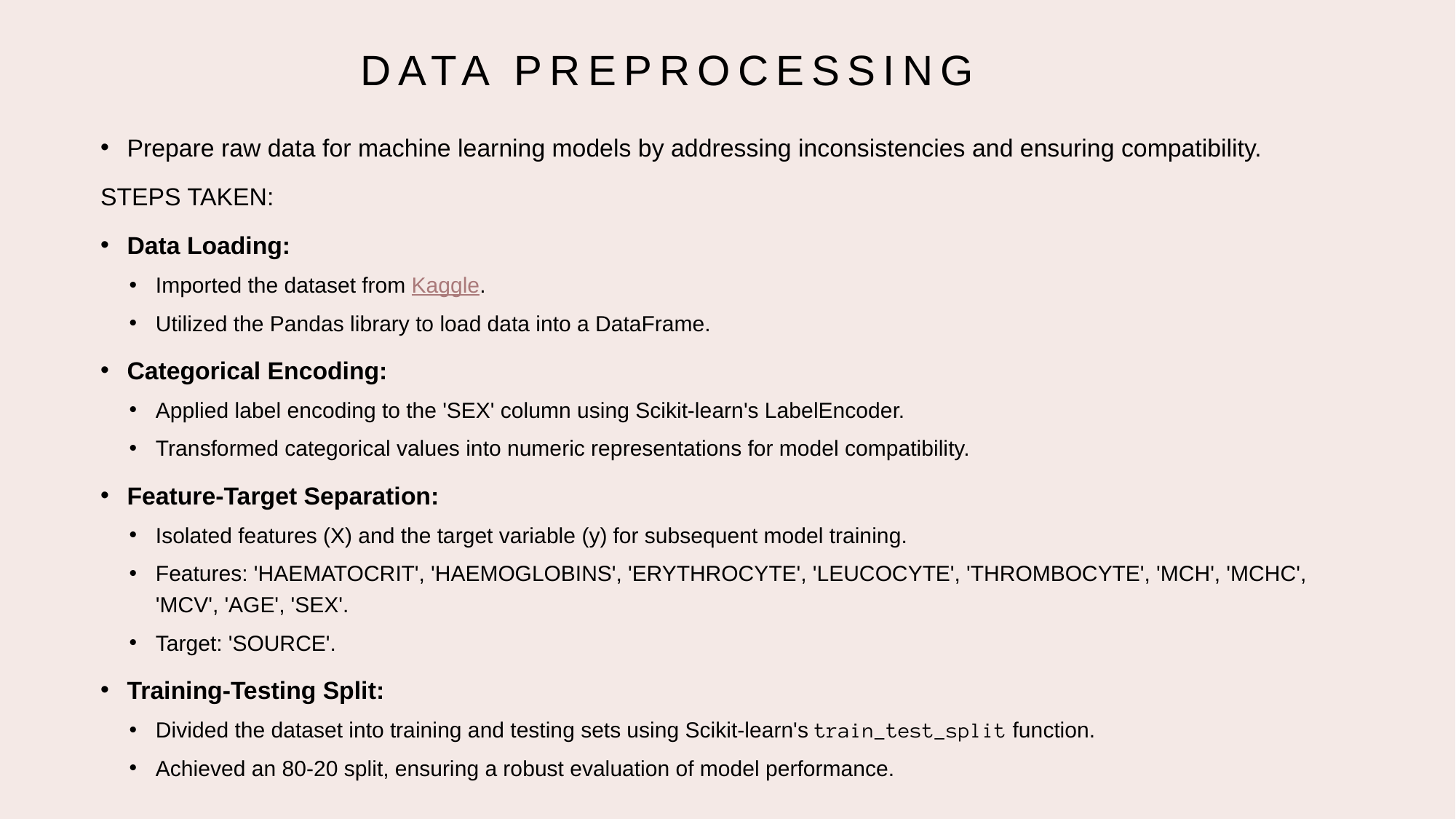

# Data Preprocessing

Prepare raw data for machine learning models by addressing inconsistencies and ensuring compatibility.
STEPS TAKEN:
Data Loading:
Imported the dataset from Kaggle.
Utilized the Pandas library to load data into a DataFrame.
Categorical Encoding:
Applied label encoding to the 'SEX' column using Scikit-learn's LabelEncoder.
Transformed categorical values into numeric representations for model compatibility.
Feature-Target Separation:
Isolated features (X) and the target variable (y) for subsequent model training.
Features: 'HAEMATOCRIT', 'HAEMOGLOBINS', 'ERYTHROCYTE', 'LEUCOCYTE', 'THROMBOCYTE', 'MCH', 'MCHC', 'MCV', 'AGE', 'SEX'.
Target: 'SOURCE'.
Training-Testing Split:
Divided the dataset into training and testing sets using Scikit-learn's train_test_split function.
Achieved an 80-20 split, ensuring a robust evaluation of model performance.